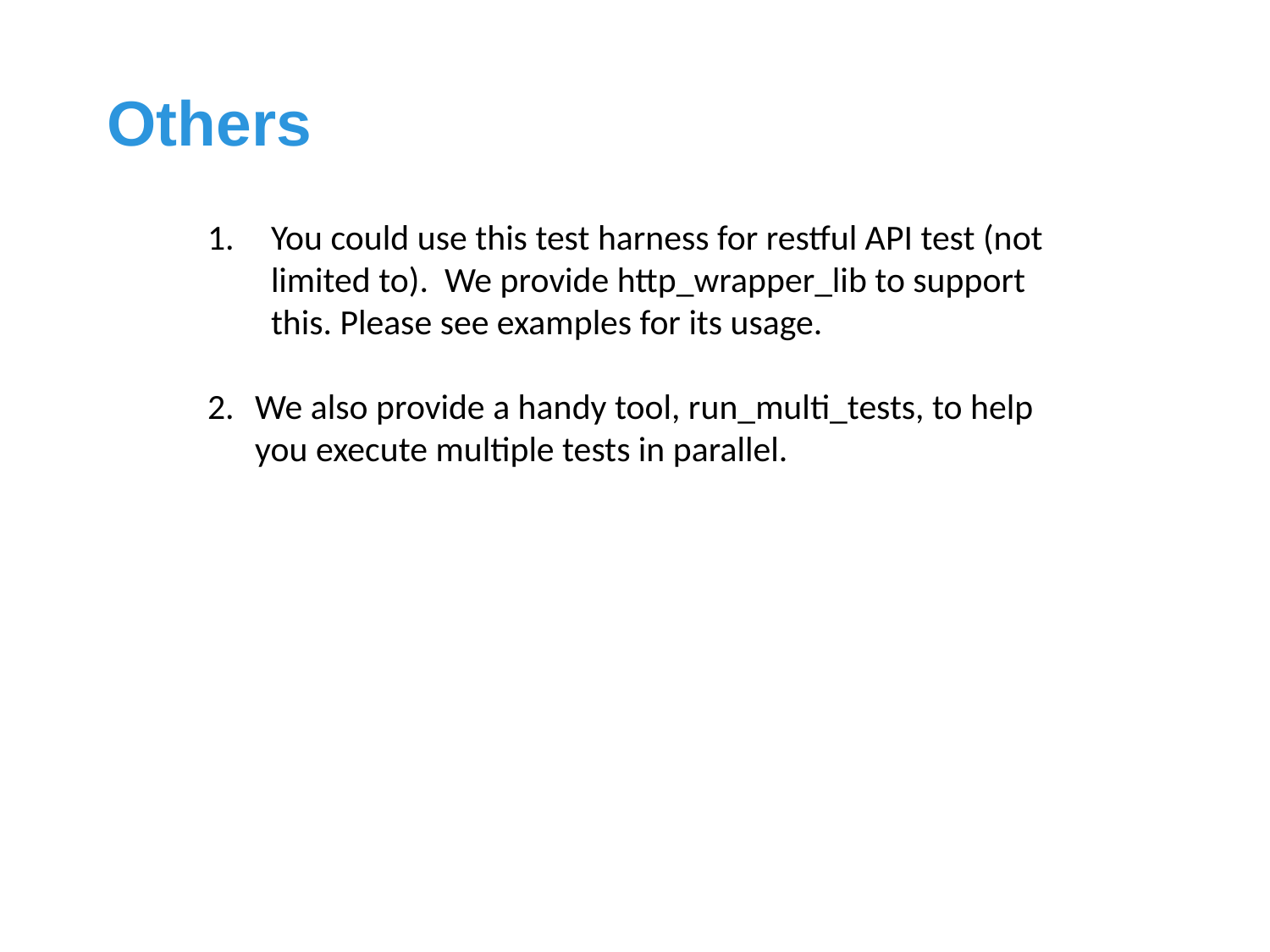

Others

You could use this test harness for restful API test (not limited to).  We provide http_wrapper_lib to support this. Please see examples for its usage.

We also provide a handy tool, run_multi_tests, to help you execute multiple tests in parallel.